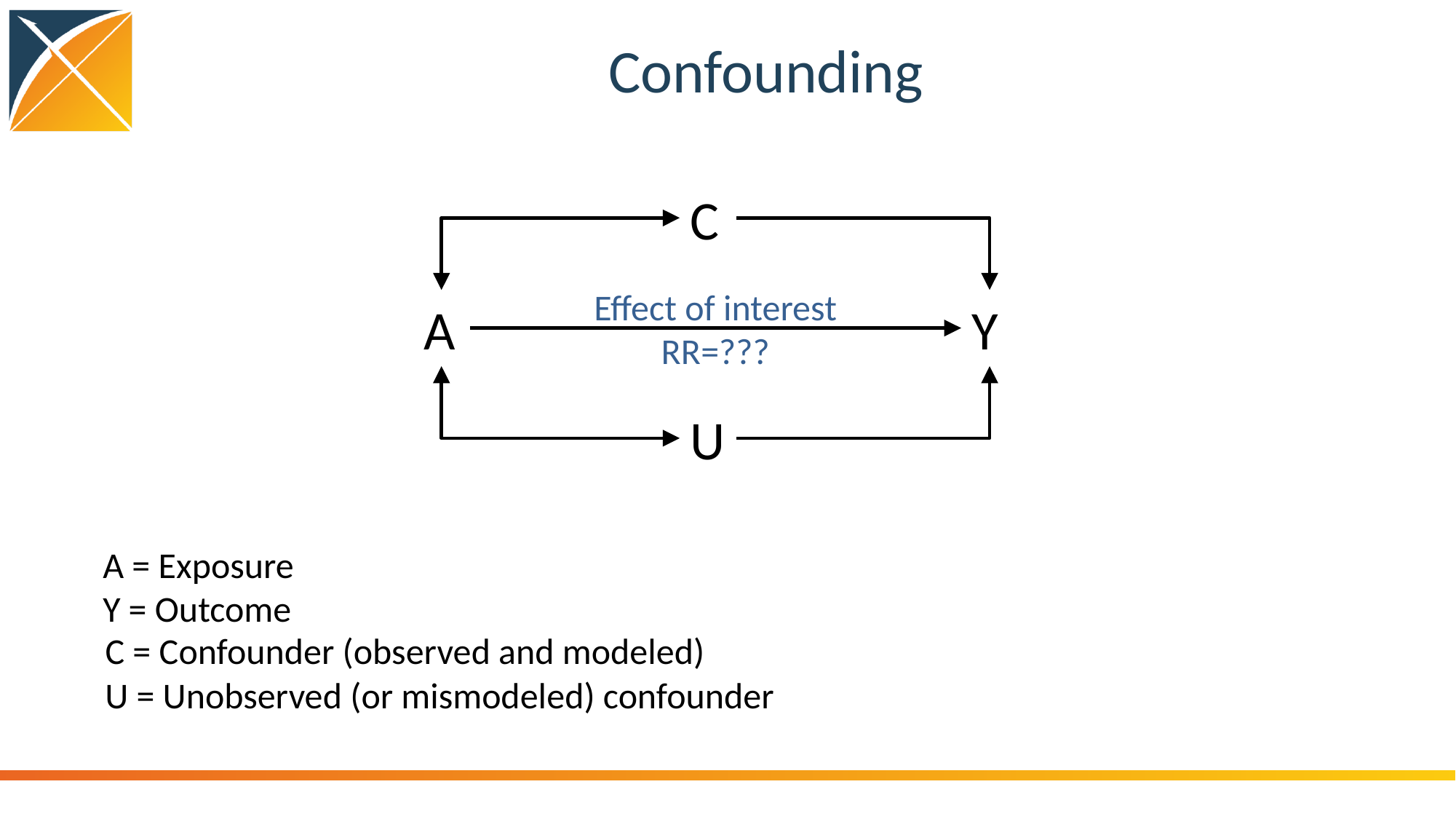

# Confounding
C
Effect of interest
RR=???
A
Y
U
A = Exposure
Y = Outcome
C = Confounder (observed and modeled)
U = Unobserved (or mismodeled) confounder